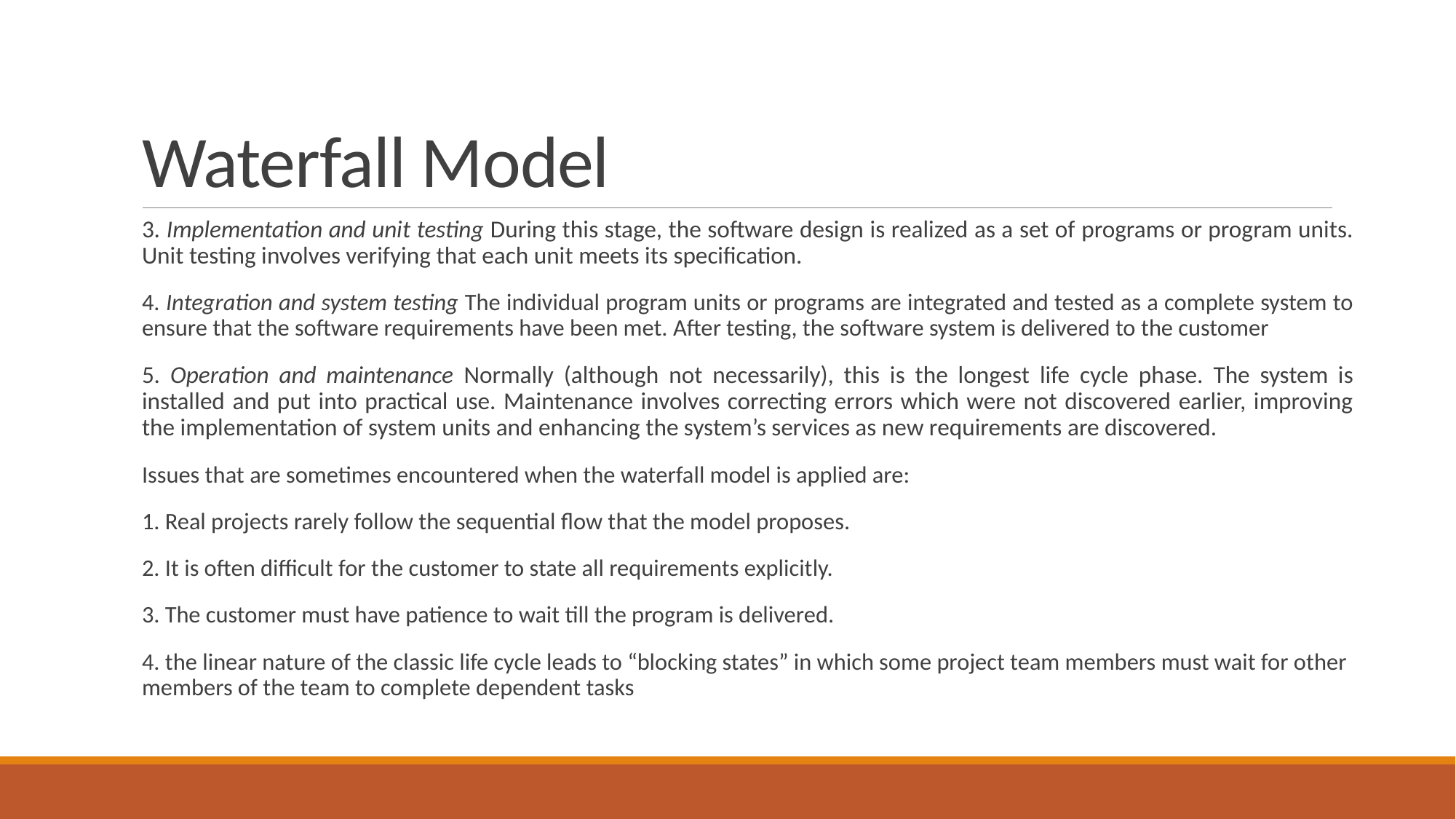

# Waterfall Model
3. Implementation and unit testing During this stage, the software design is realized as a set of programs or program units. Unit testing involves verifying that each unit meets its specification.
4. Integration and system testing The individual program units or programs are integrated and tested as a complete system to ensure that the software requirements have been met. After testing, the software system is delivered to the customer
5. Operation and maintenance Normally (although not necessarily), this is the longest life cycle phase. The system is installed and put into practical use. Maintenance involves correcting errors which were not discovered earlier, improving the implementation of system units and enhancing the system’s services as new requirements are discovered.
Issues that are sometimes encountered when the waterfall model is applied are:
1. Real projects rarely follow the sequential flow that the model proposes.
2. It is often difficult for the customer to state all requirements explicitly.
3. The customer must have patience to wait till the program is delivered.
4. the linear nature of the classic life cycle leads to “blocking states” in which some project team members must wait for other members of the team to complete dependent tasks